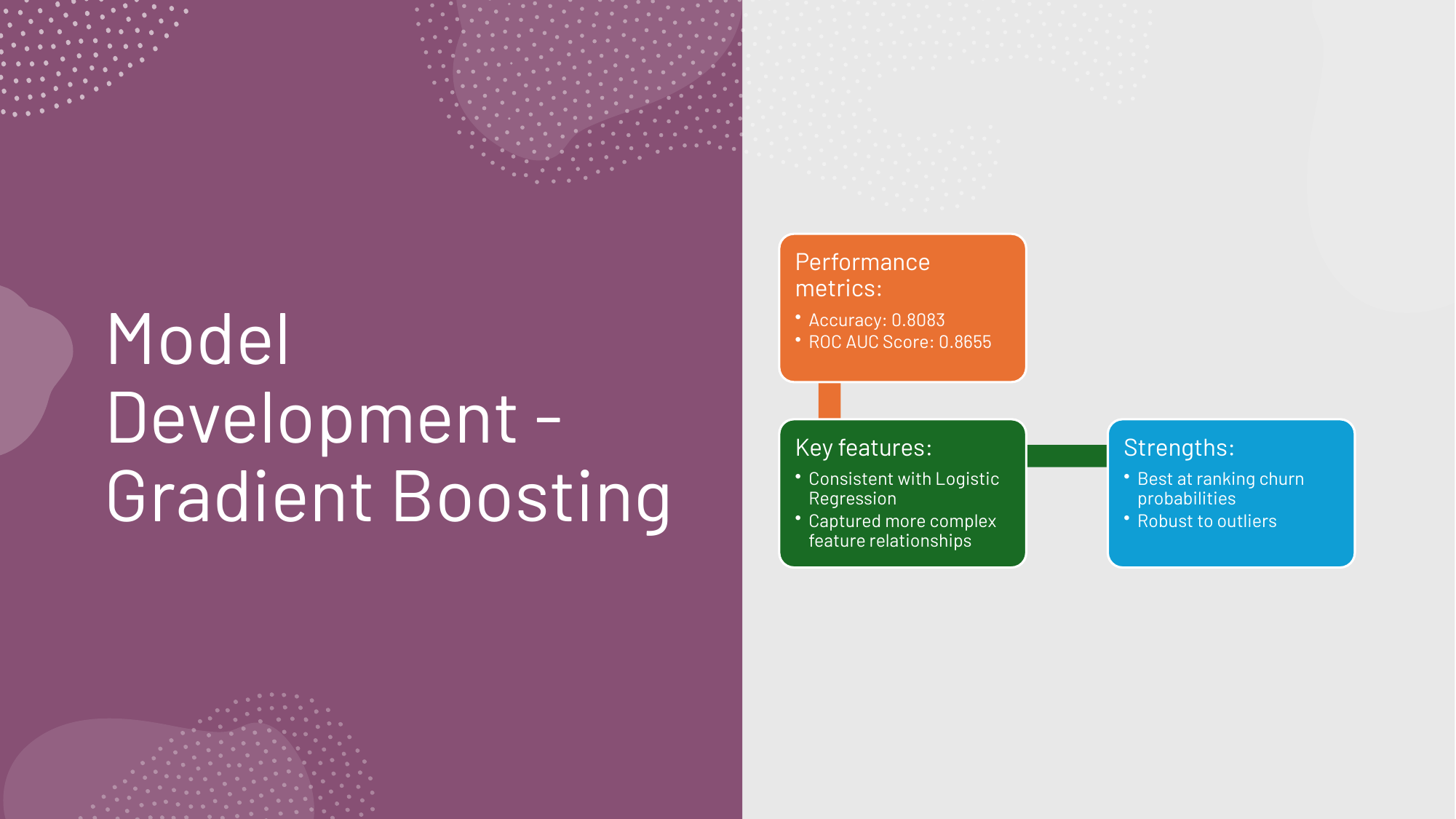

Performance metrics:
Accuracy: 0.8083
ROC AUC Score: 0.8655
Key features:
Consistent with Logistic Regression
Captured more complex feature relationships
Strengths:
Best at ranking churn probabilities
Robust to outliers
# Model Development - Gradient Boosting